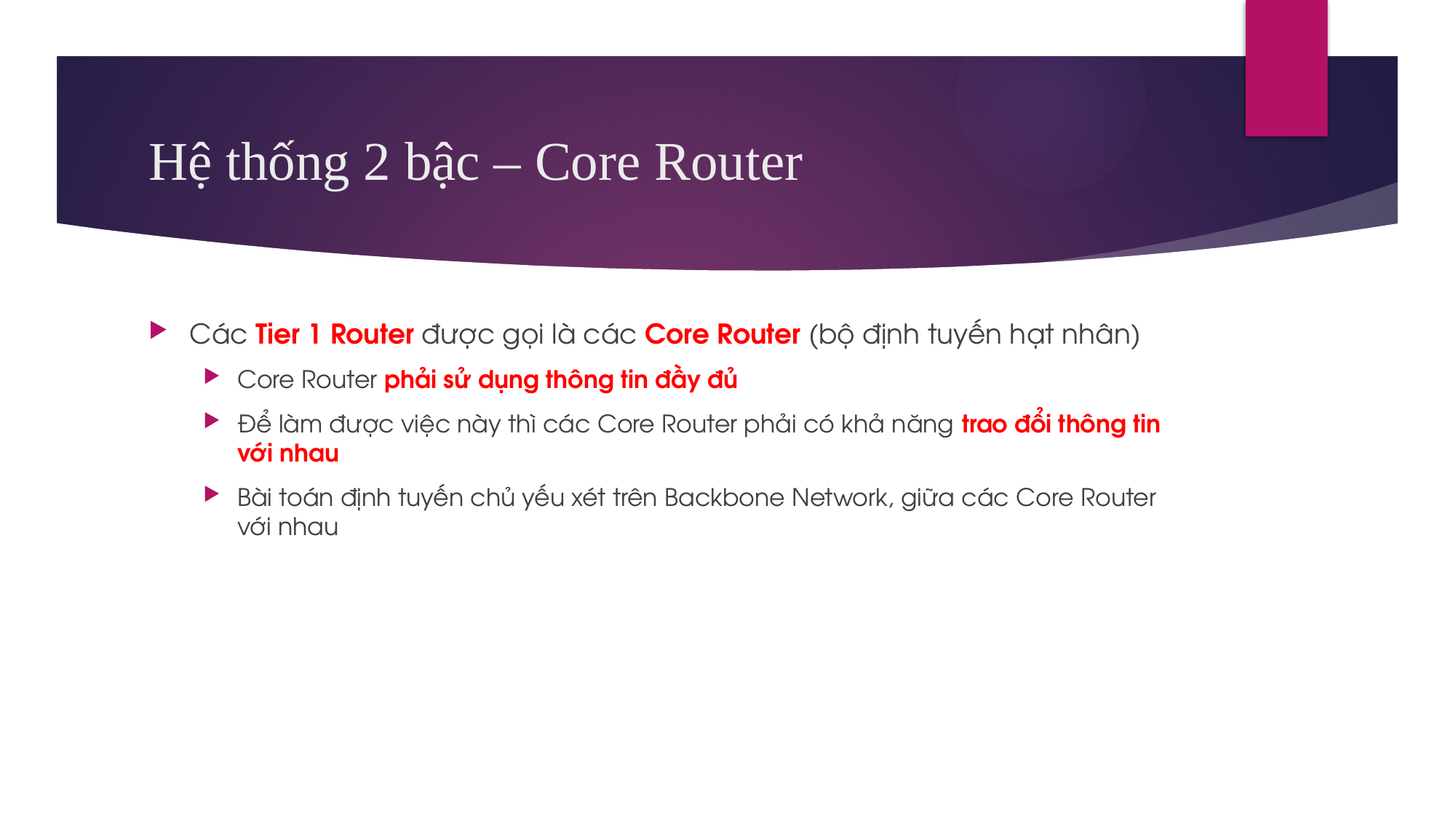

# Hệ thống 2 bậc – Core Router
Các Tier 1 Router được gọi là các Core Router (bộ định tuyến hạt nhân)
Core Router phải sử dụng thông tin đầy đủ
Để làm được việc này thì các Core Router phải có khả năng trao đổi thông tin với nhau
Bài toán định tuyến chủ yếu xét trên Backbone Network, giữa các Core Router với nhau